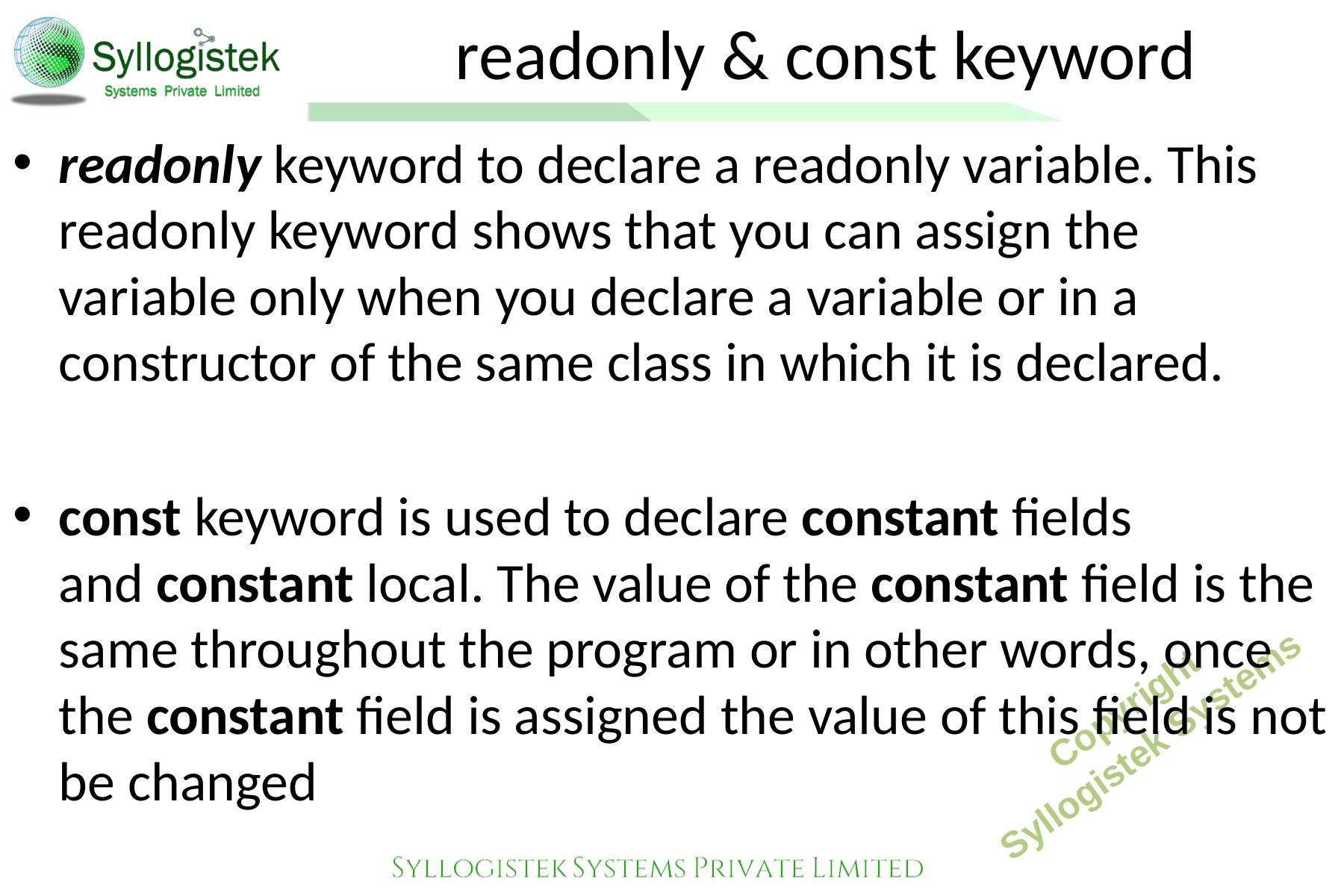

# readonly & const keyword
readonly keyword to declare a readonly variable. This readonly keyword shows that you can assign the variable only when you declare a variable or in a constructor of the same class in which it is declared.

const keyword is used to declare constant fields and constant local. The value of the constant field is the same throughout the program or in other words, once the constant field is assigned the value of this field is not be changed